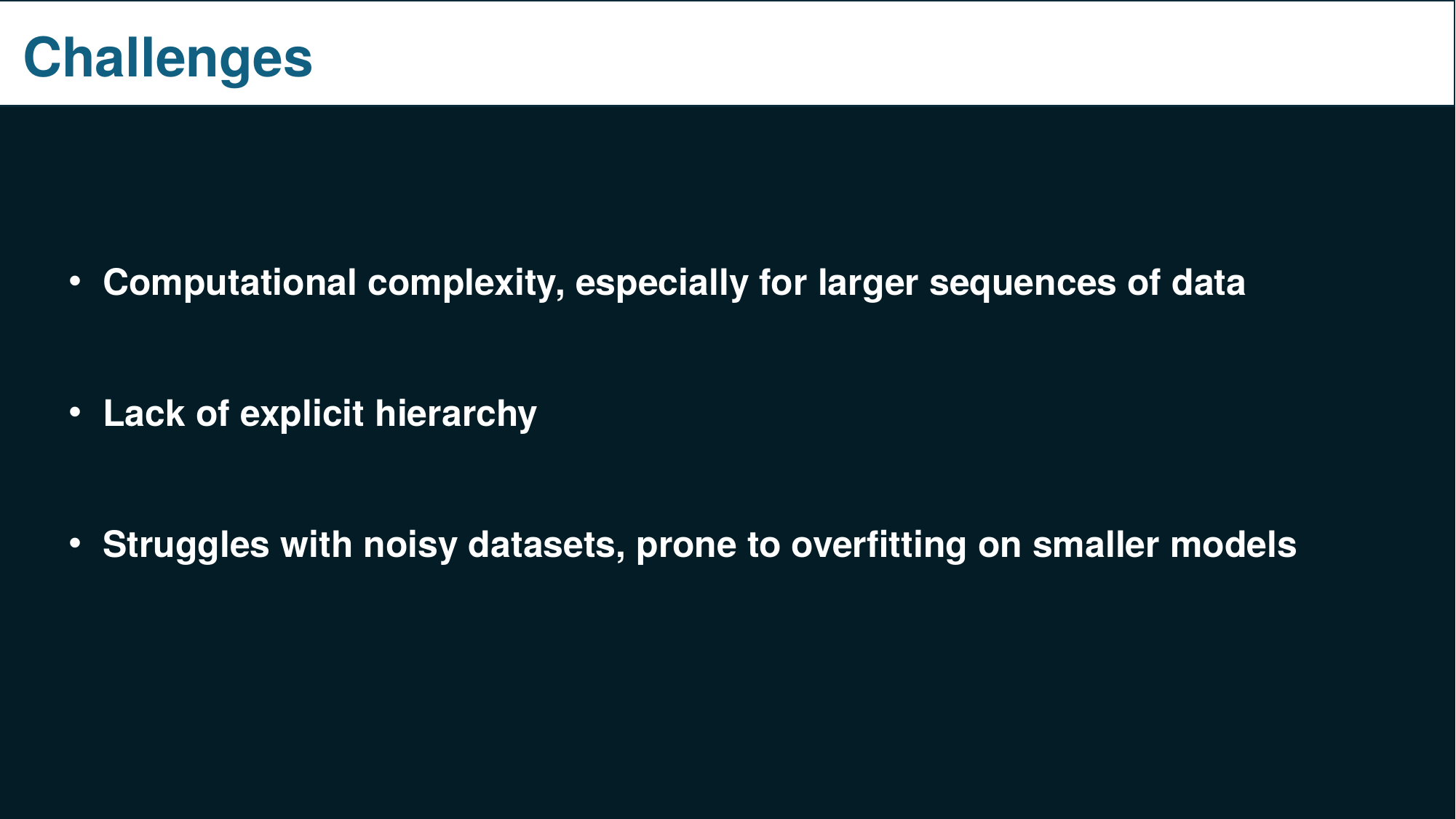

# Challenges

Computational complexity, especially for larger sequences of data

Lack of explicit hierarchy

Struggles with noisy datasets, prone to overfitting on smaller models